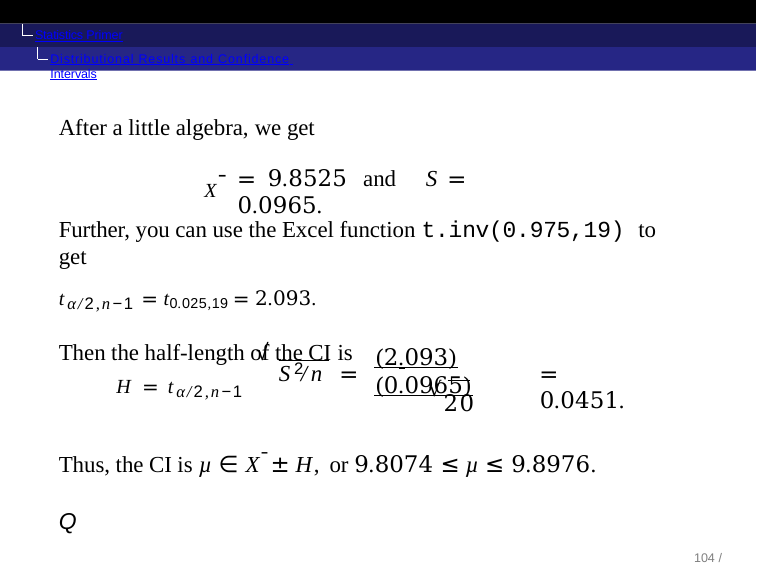

Statistics Primer
Distributional Results and Confidence Intervals
After a little algebra, we get
X¯
= 9.8525	and	S = 0.0965.
Further, you can use the Excel function t.inv(0.975,19) to get
tα/2,n−1 = t0.025,19 = 2.093.
Then the half-length of the CI is
√
(2.093)(0.0965)
2
S /n =
= 0.0451.

H = tα/2,n−1
√20

Thus, the CI is µ ∈   X¯  ± H, or 9.8074 ≤ µ ≤ 9.8976.	Q
104 / 104